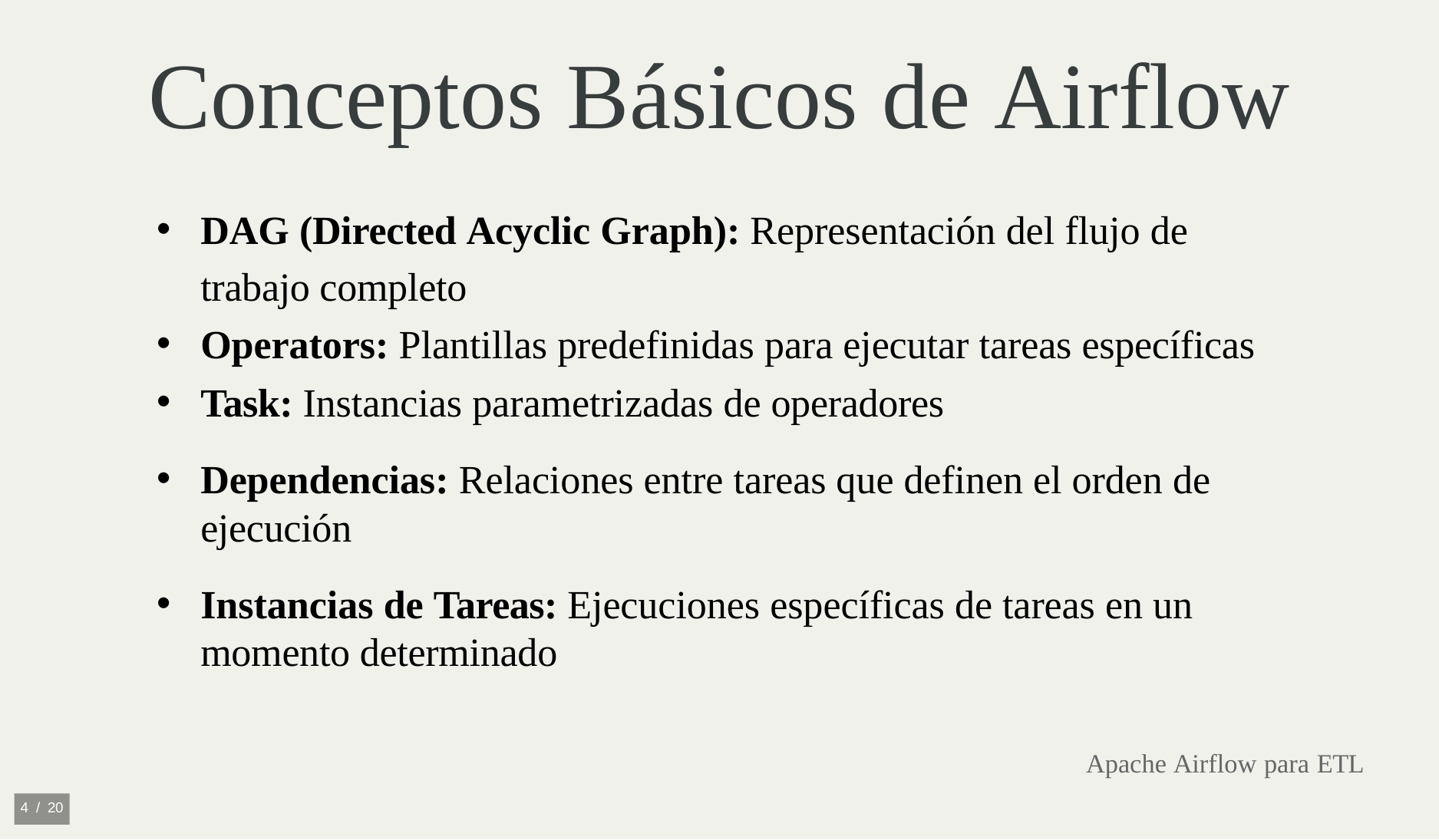

# Conceptos Básicos de Airflow
DAG (Directed Acyclic Graph): Representación del flujo de trabajo completo
Operators: Plantillas predefinidas para ejecutar tareas específicas
Task: Instancias parametrizadas de operadores
Dependencias: Relaciones entre tareas que definen el orden de ejecución
Instancias de Tareas: Ejecuciones específicas de tareas en un momento determinado

Apache Airflow para ETL

4 / 20